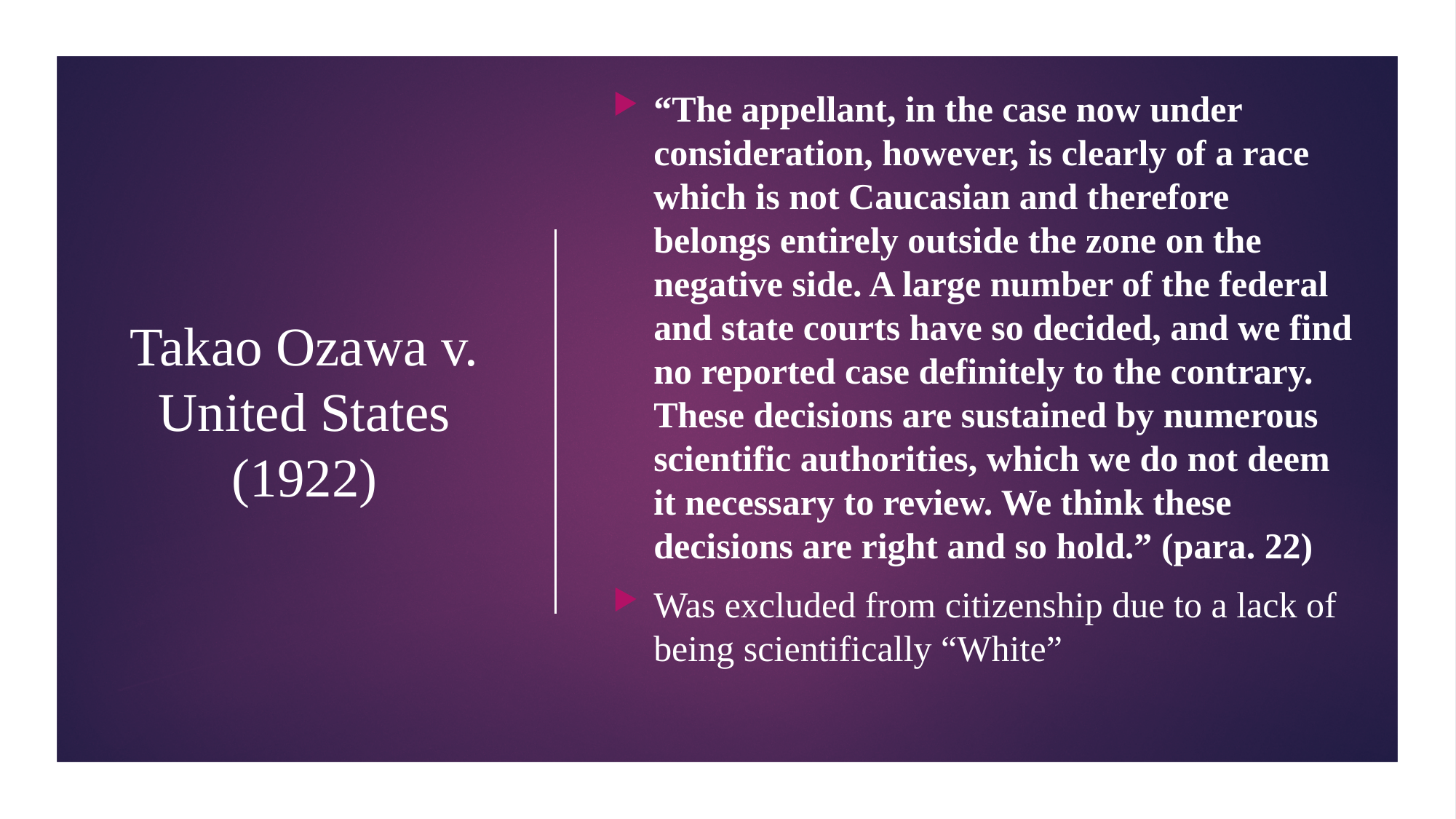

“The appellant, in the case now under consideration, however, is clearly of a race which is not Caucasian and therefore belongs entirely outside the zone on the negative side. A large number of the federal and state courts have so decided, and we find no reported case definitely to the contrary. These decisions are sustained by numerous scientific authorities, which we do not deem it necessary to review. We think these decisions are right and so hold.” (para. 22)
Was excluded from citizenship due to a lack of being scientifically “White”

# Takao Ozawa v. United States (1922)